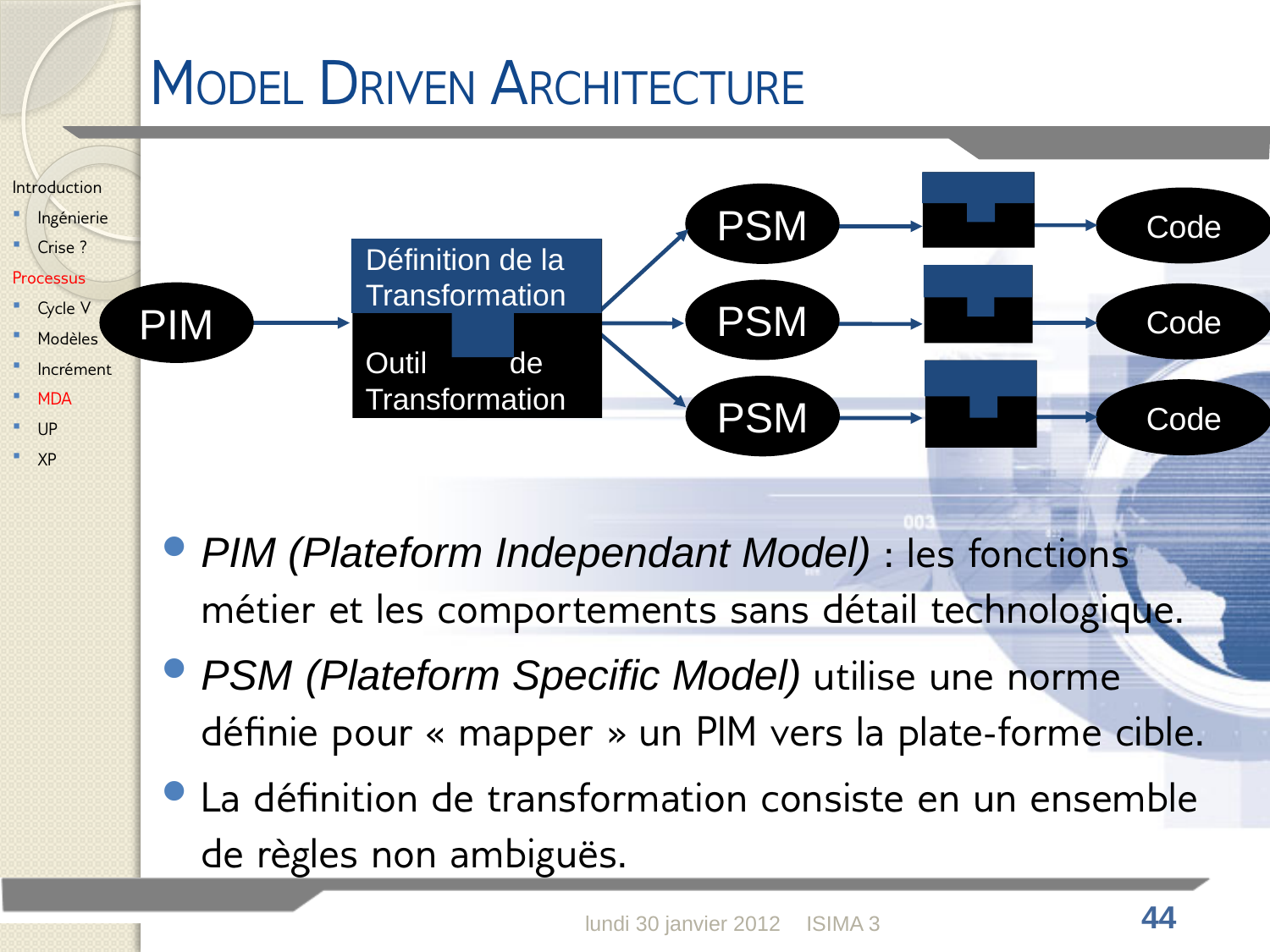

# MODEL DRIVEN ARCHITECTURE
Introduction
Ingénierie
Crise ?
Processus
Cycle V
Modèles
Incrément
MDA
UP
XP

PSM
Code

Définition de la
Transformation

PSM
Code
PIM

Outil          de
Transformation

PSM
Code

PIM (Plateform Independant Model) : les fonctions métier et les comportements sans détail technologique.
PSM (Plateform Specific Model) utilise une norme définie pour « mapper » un PIM vers la plate-forme cible.
La définition de transformation consiste en un ensemble de règles non ambiguës.
lundi 30 janvier 2012
ISIMA 3